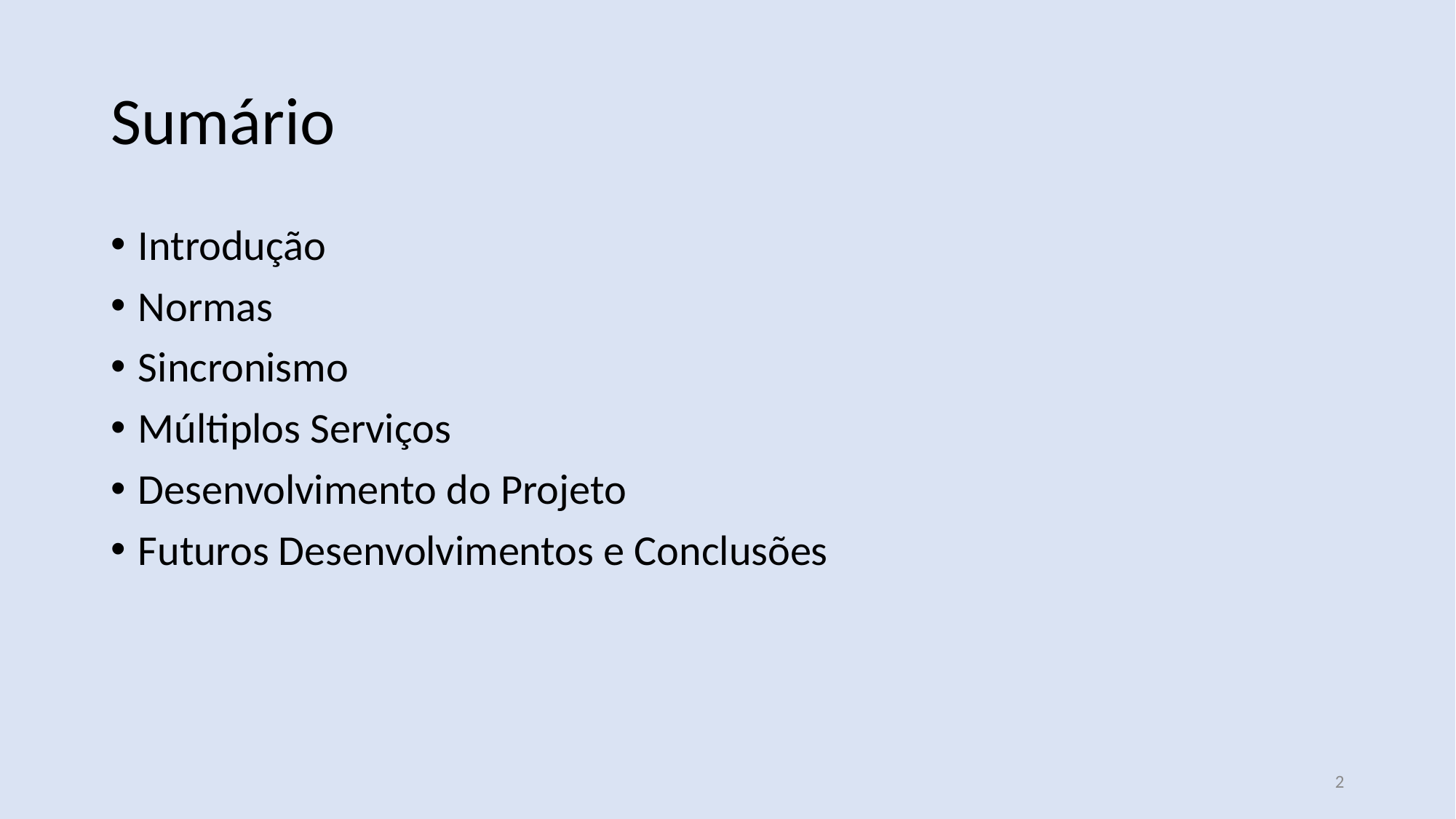

# Sumário
Introdução
Normas
Sincronismo
Múltiplos Serviços
Desenvolvimento do Projeto
Futuros Desenvolvimentos e Conclusões

2